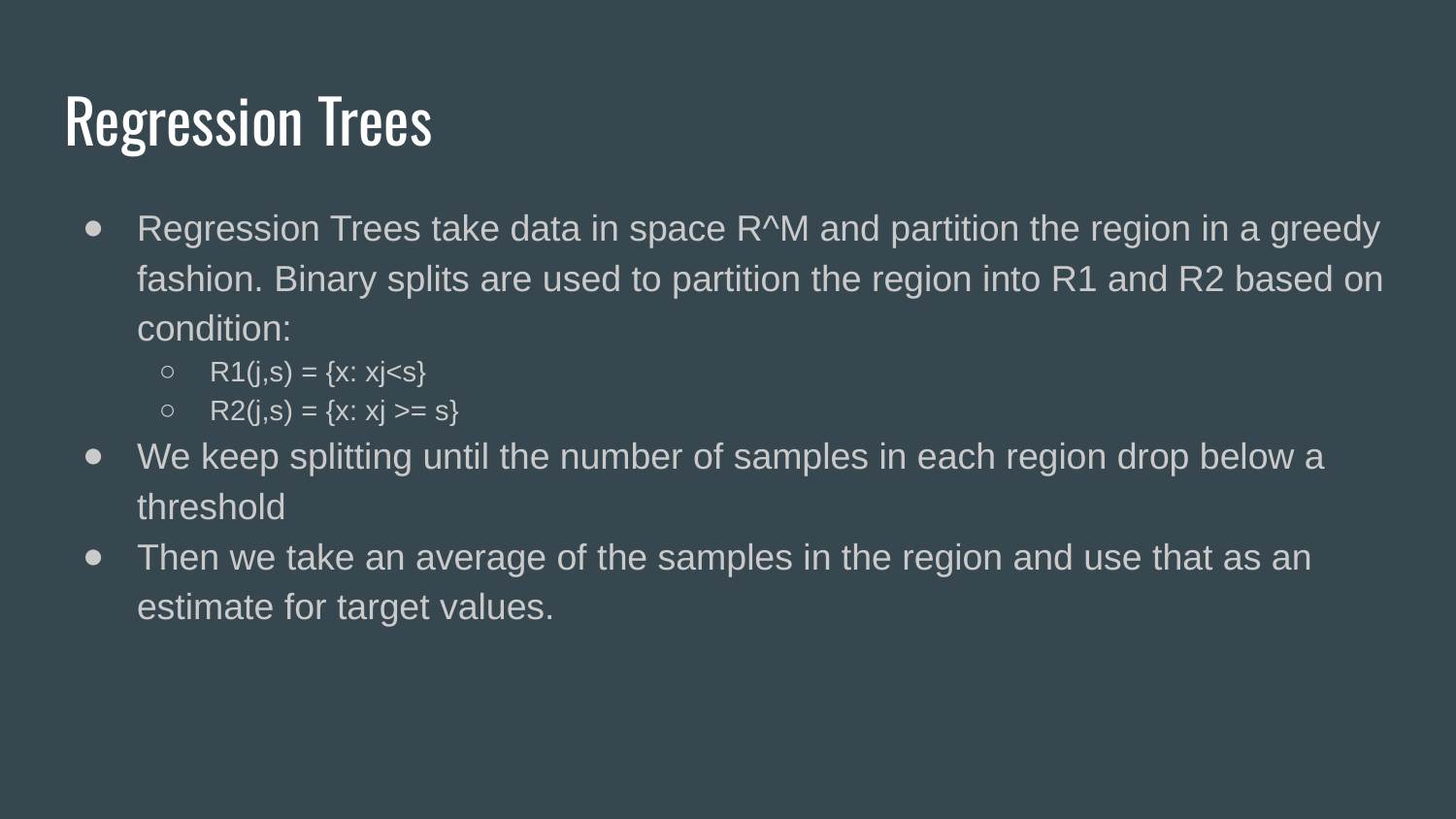

# Regression Trees
Regression Trees take data in space R^M and partition the region in a greedy fashion. Binary splits are used to partition the region into R1 and R2 based on condition:
R1(j,s) = {x: xj<s}
R2(j,s) = {x: xj >= s}
We keep splitting until the number of samples in each region drop below a threshold
Then we take an average of the samples in the region and use that as an estimate for target values.